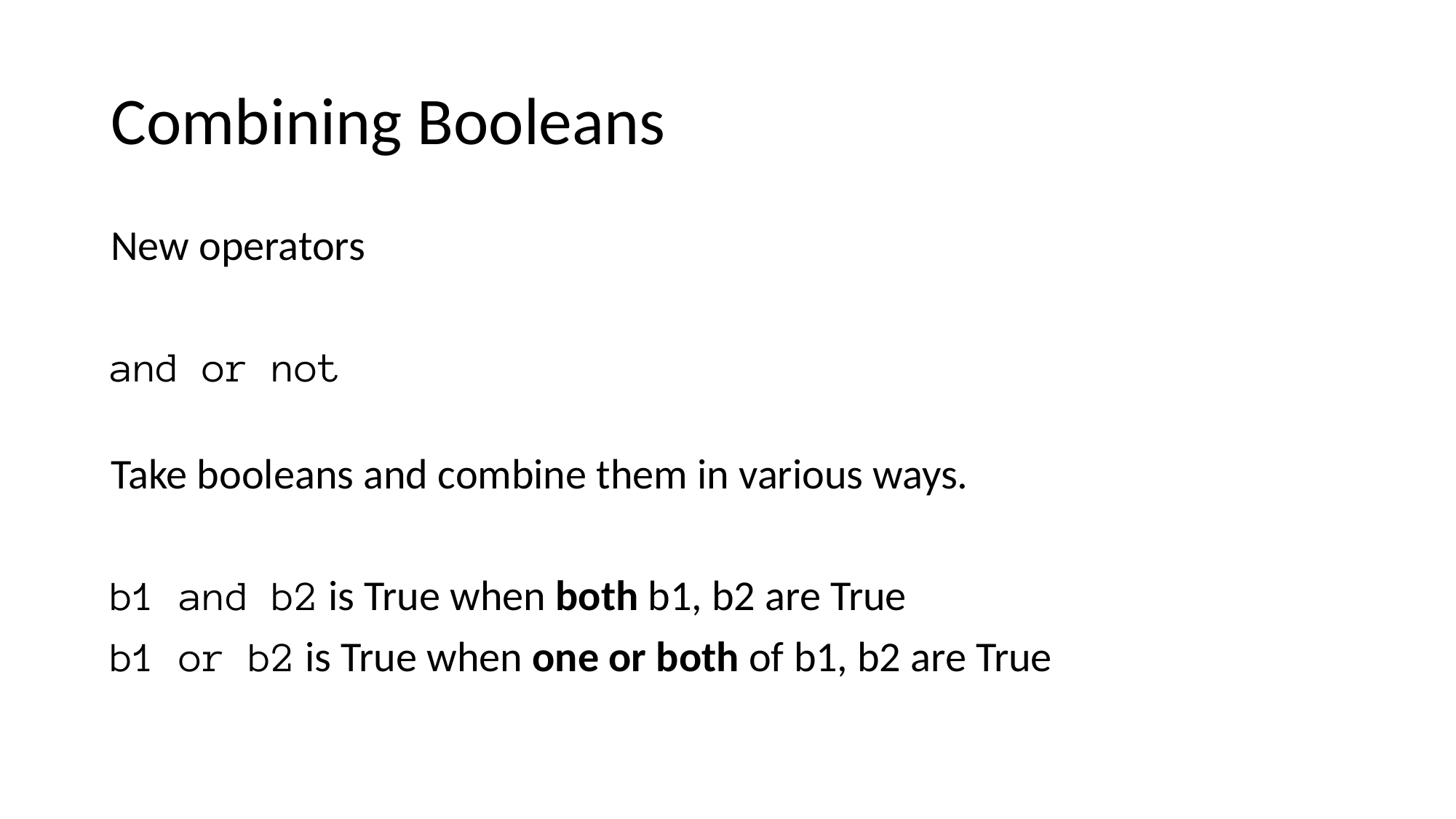

# Combining Booleans
New operators

and or not
Take booleans and combine them in various ways.

b1 and b2 is True when both b1, b2 are True
b1 or b2 is True when one or both of b1, b2 are True